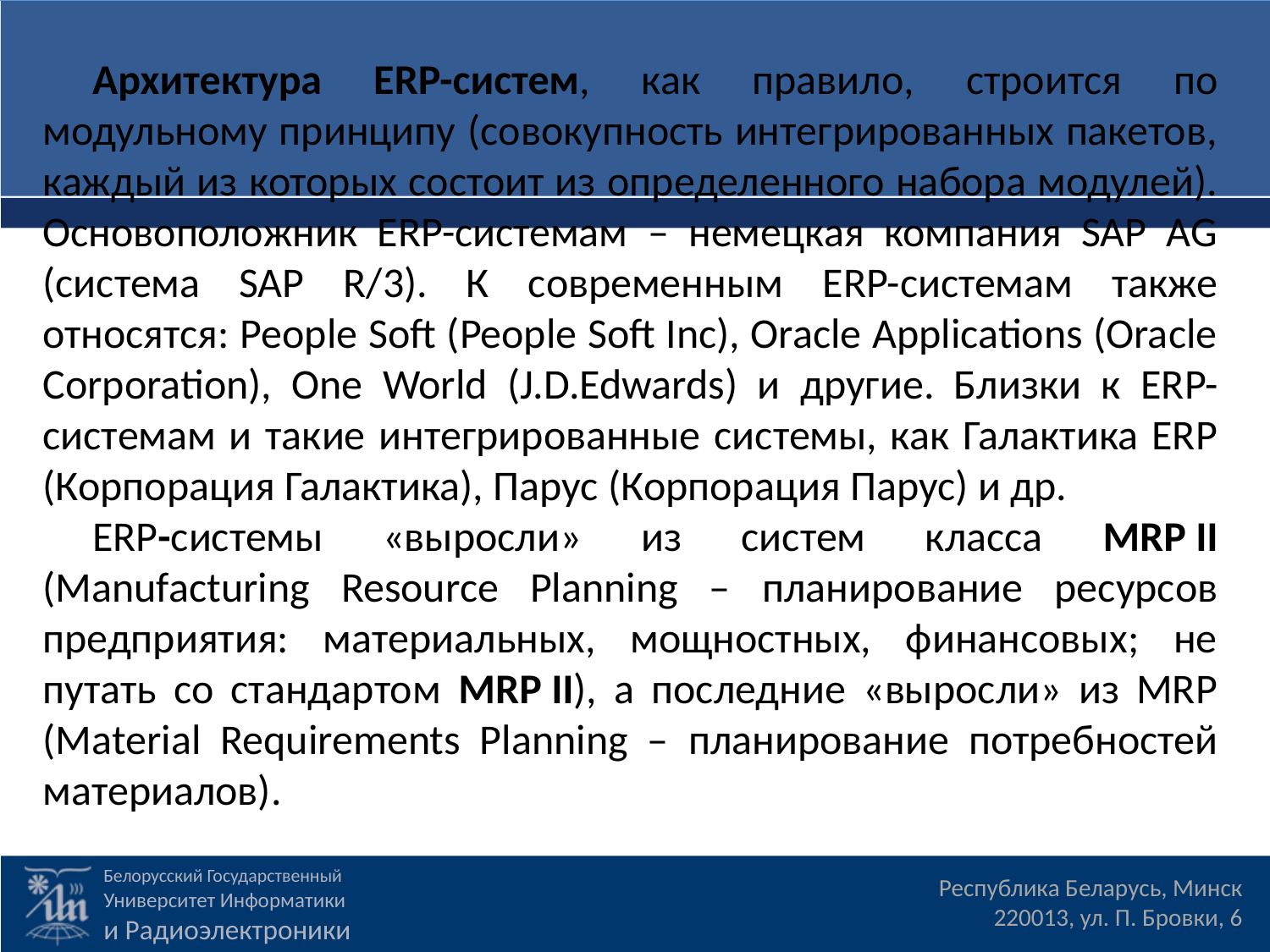

Архитектура ERP-систем, как правило, строится по модульному принципу (совокупность интегрированных пакетов, каждый из которых состоит из определенного набора модулей). Основоположник ERP-системам – немецкая компания SAP AG (система SAP R/3). К современным ERP-системам также относятся: People Soft (People Soft Inc), Oracle Applications (Oracle Corporation), One World (J.D.Edwards) и другие. Близки к ERP-системам и такие интегрированные системы, как Галактика ERP (Корпорация Галактика), Парус (Корпорация Парус) и др.
ERP-системы «выросли» из систем класса MRP II (Manufacturing Resource Planning – планирование ресурсов предприятия: материальных, мощностных, финансовых; не путать со стандартом MRP II), а последние «выросли» из MRP (Material Requirements Planning – планирование потребностей материалов).